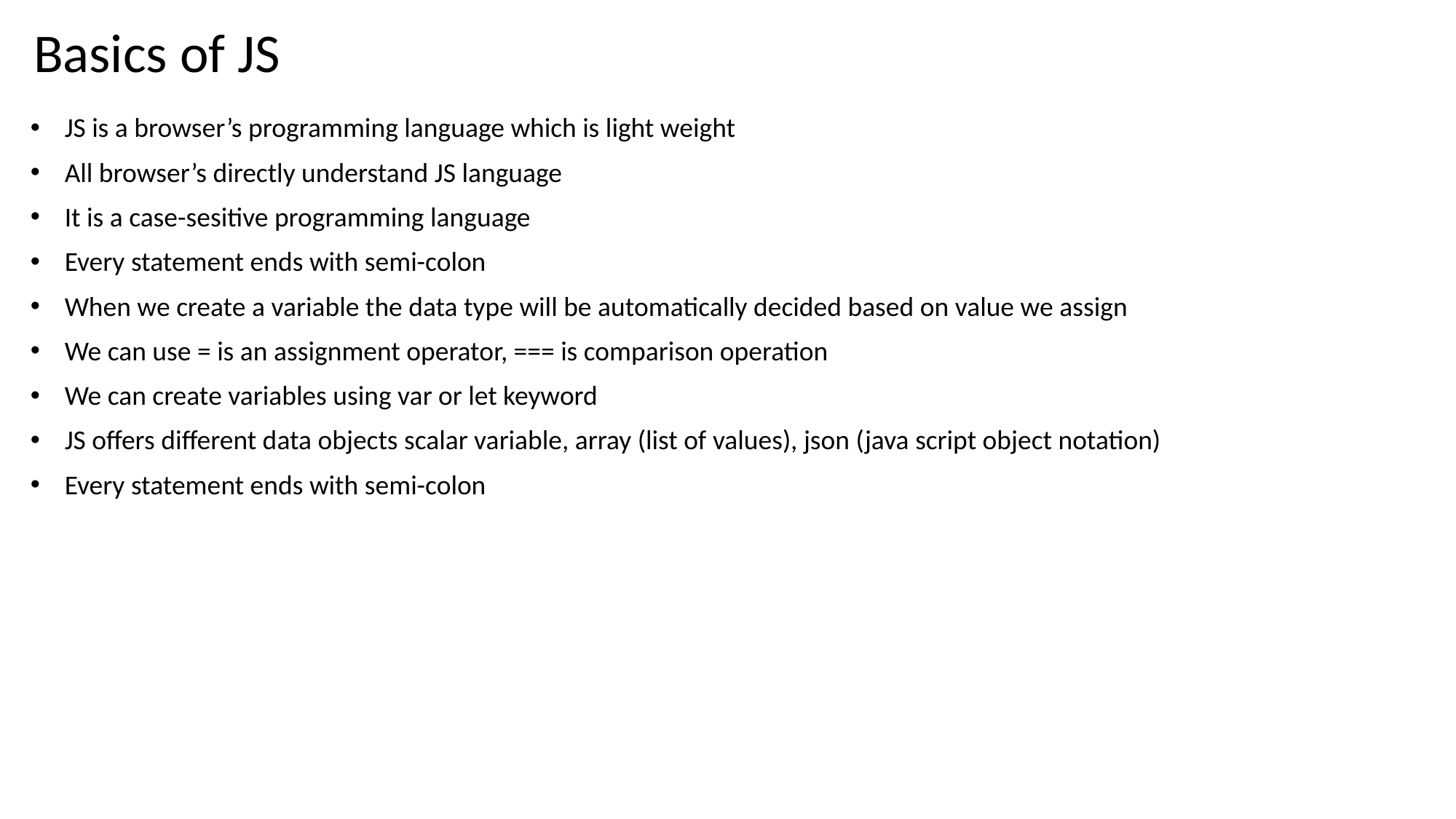

# Basics of JS
JS is a browser’s programming language which is light weight
All browser’s directly understand JS language
It is a case-sesitive programming language
Every statement ends with semi-colon
When we create a variable the data type will be automatically decided based on value we assign
We can use = is an assignment operator, === is comparison operation
We can create variables using var or let keyword
JS offers different data objects scalar variable, array (list of values), json (java script object notation)
Every statement ends with semi-colon